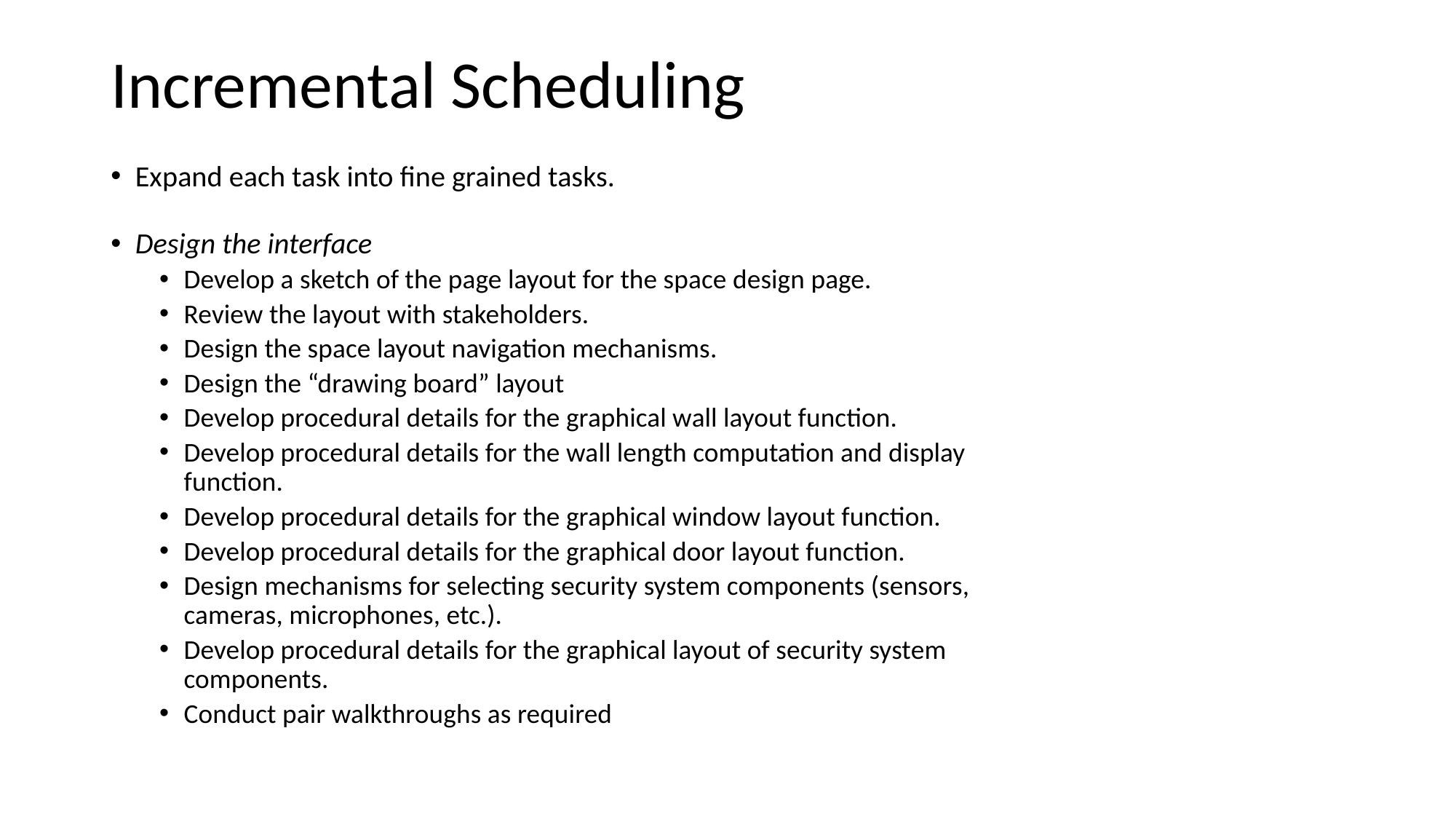

# Incremental Scheduling
Expand each task into fine grained tasks.

Design the interface
Develop a sketch of the page layout for the space design page.
Review the layout with stakeholders.
Design the space layout navigation mechanisms.
Design the “drawing board” layout
Develop procedural details for the graphical wall layout function.
Develop procedural details for the wall length computation and display
function.
Develop procedural details for the graphical window layout function.
Develop procedural details for the graphical door layout function.
Design mechanisms for selecting security system components (sensors,
cameras, microphones, etc.).
Develop procedural details for the graphical layout of security system
components.
Conduct pair walkthroughs as required